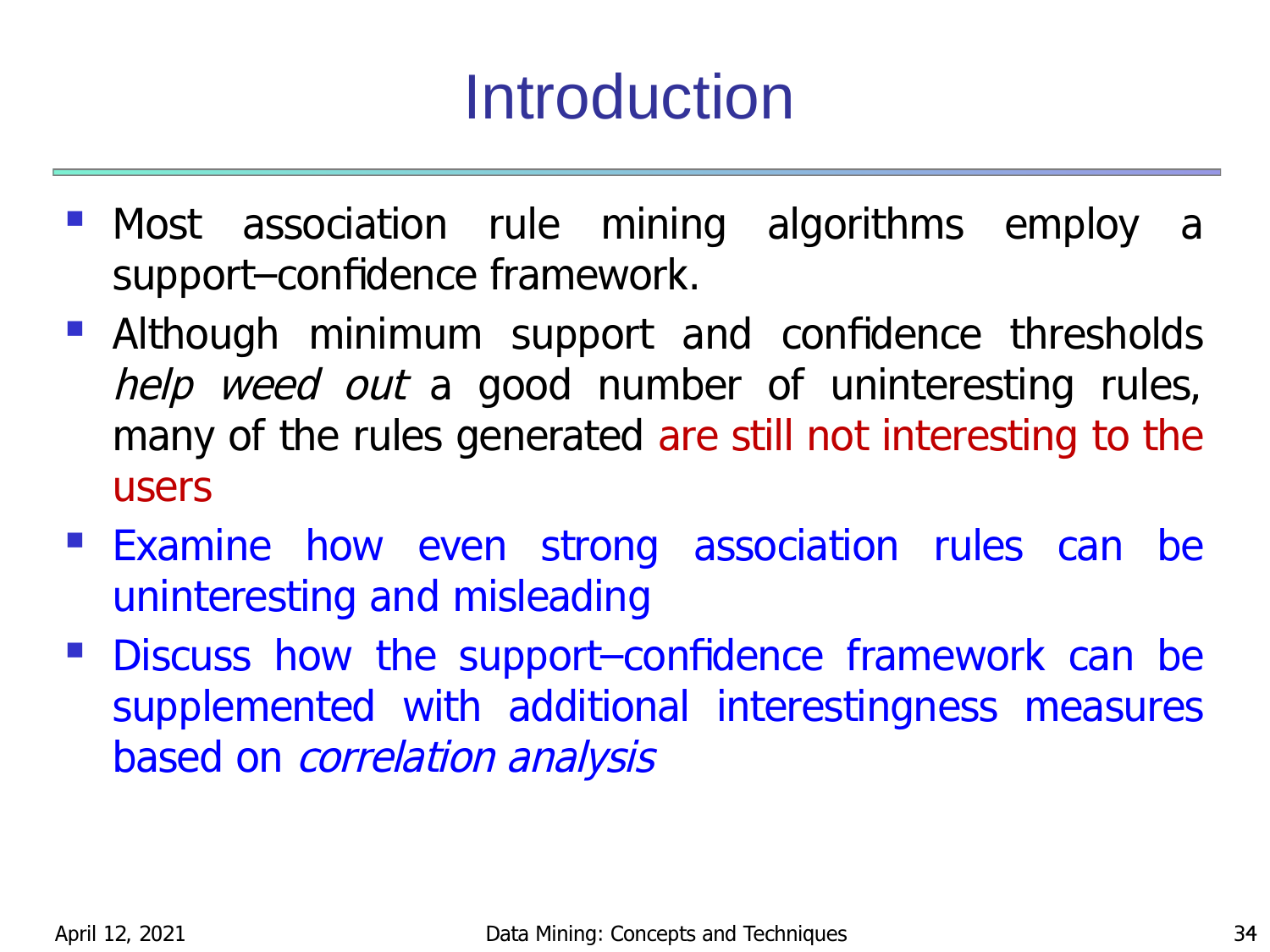

# Introduction
Most association rule mining algorithms employ a support–confidence framework.
Although minimum support and confidence thresholds help weed out a good number of uninteresting rules, many of the rules generated are still not interesting to the users
Examine how even strong association rules can be uninteresting and misleading
Discuss how the support–confidence framework can be supplemented with additional interestingness measures based on correlation analysis
April 12, 2021
Data Mining: Concepts and Techniques
34